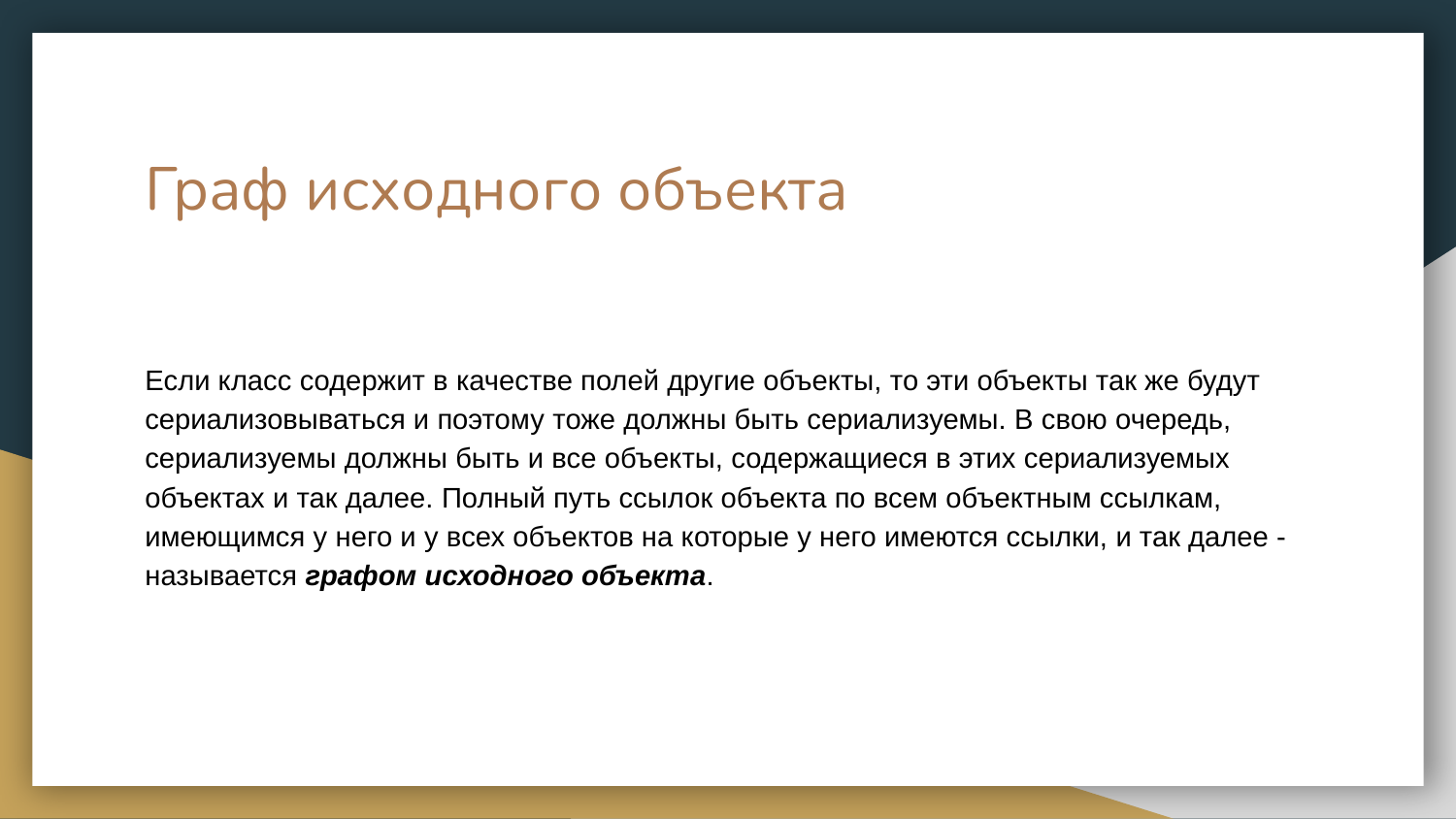

# Граф исходного объекта
Если класс содержит в качестве полей другие объекты, то эти объекты так же будут сериализовываться и поэтому тоже должны быть сериализуемы. В свою очередь, сериализуемы должны быть и все объекты, содержащиеся в этих сериализуемых объектах и так далее. Полный путь ссылок объекта по всем объектным ссылкам, имеющимся у него и у всех объектов на которые у него имеются ссылки, и так далее - называется графом исходного объекта.